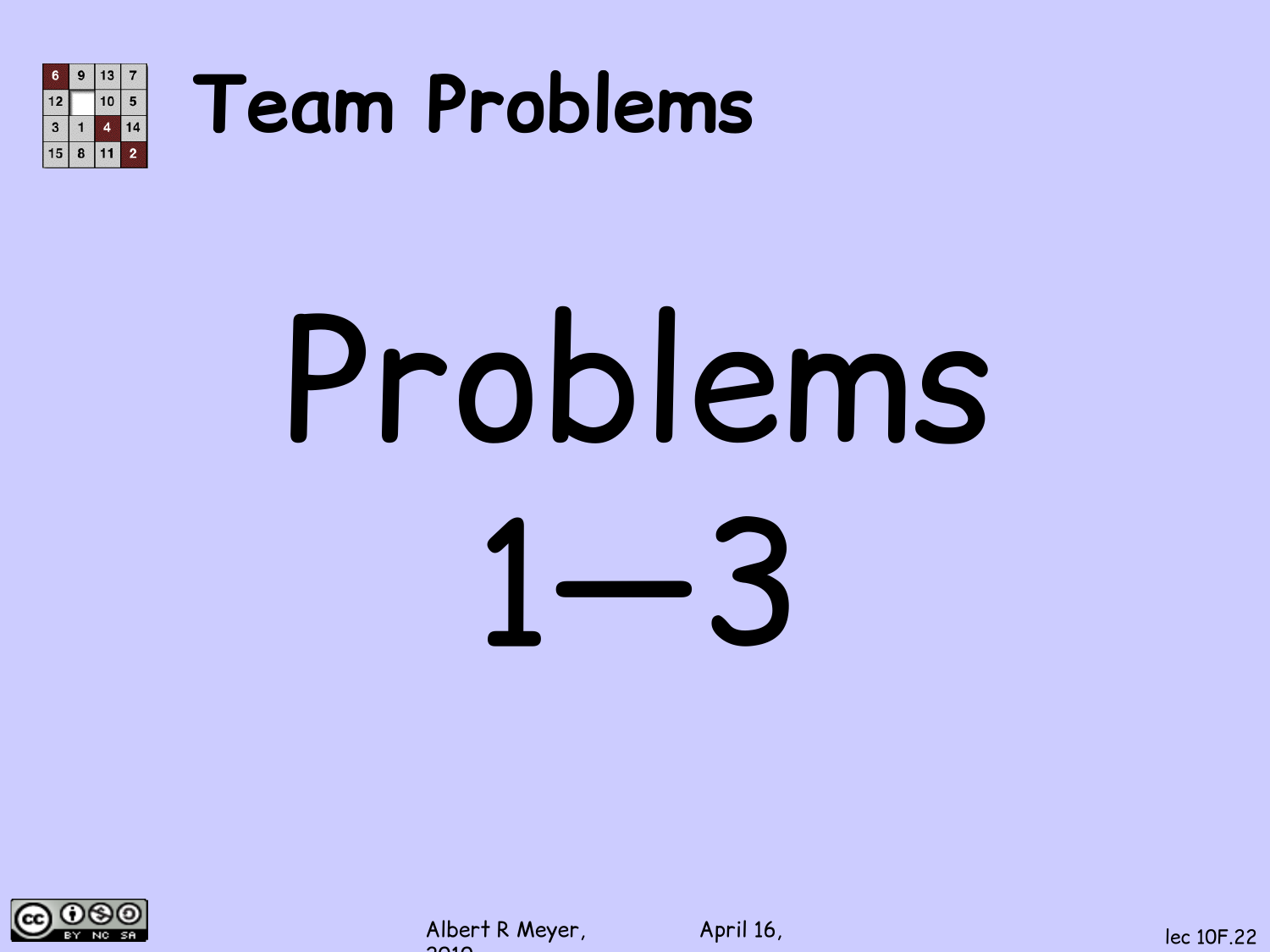

# Team Problems
Problems
1—3
lec 10F.22